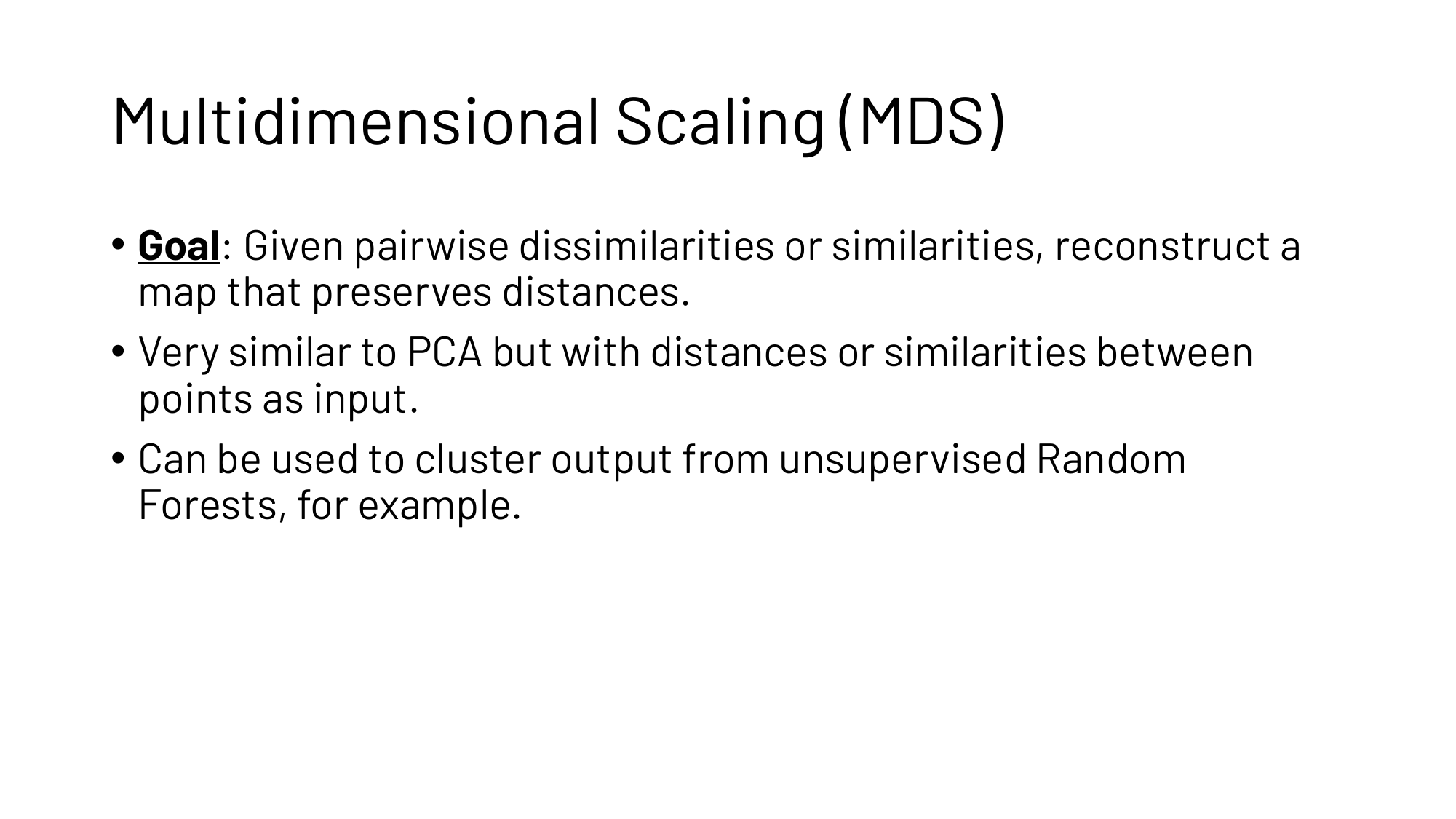

# Multidimensional Scaling (MDS)
Goal: Given pairwise dissimilarities or similarities, reconstruct a map that preserves distances.
Very similar to PCA but with distances or similarities between points as input.
Can be used to cluster output from unsupervised Random Forests, for example.